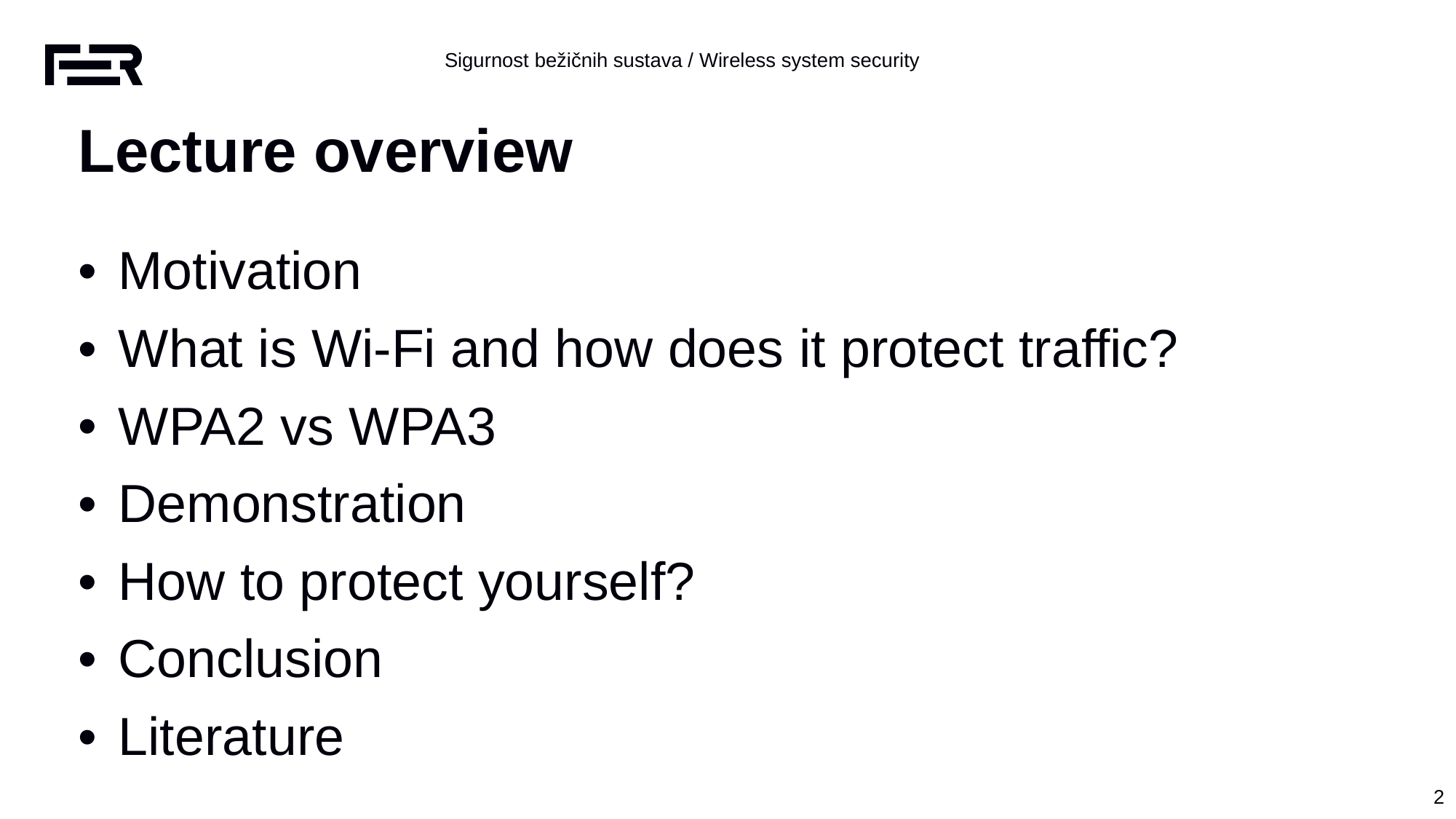

Lecture overview
Motivation
What is Wi-Fi and how does it protect traffic?
WPA2 vs WPA3
Demonstration
How to protect yourself?
Conclusion
Literature

2